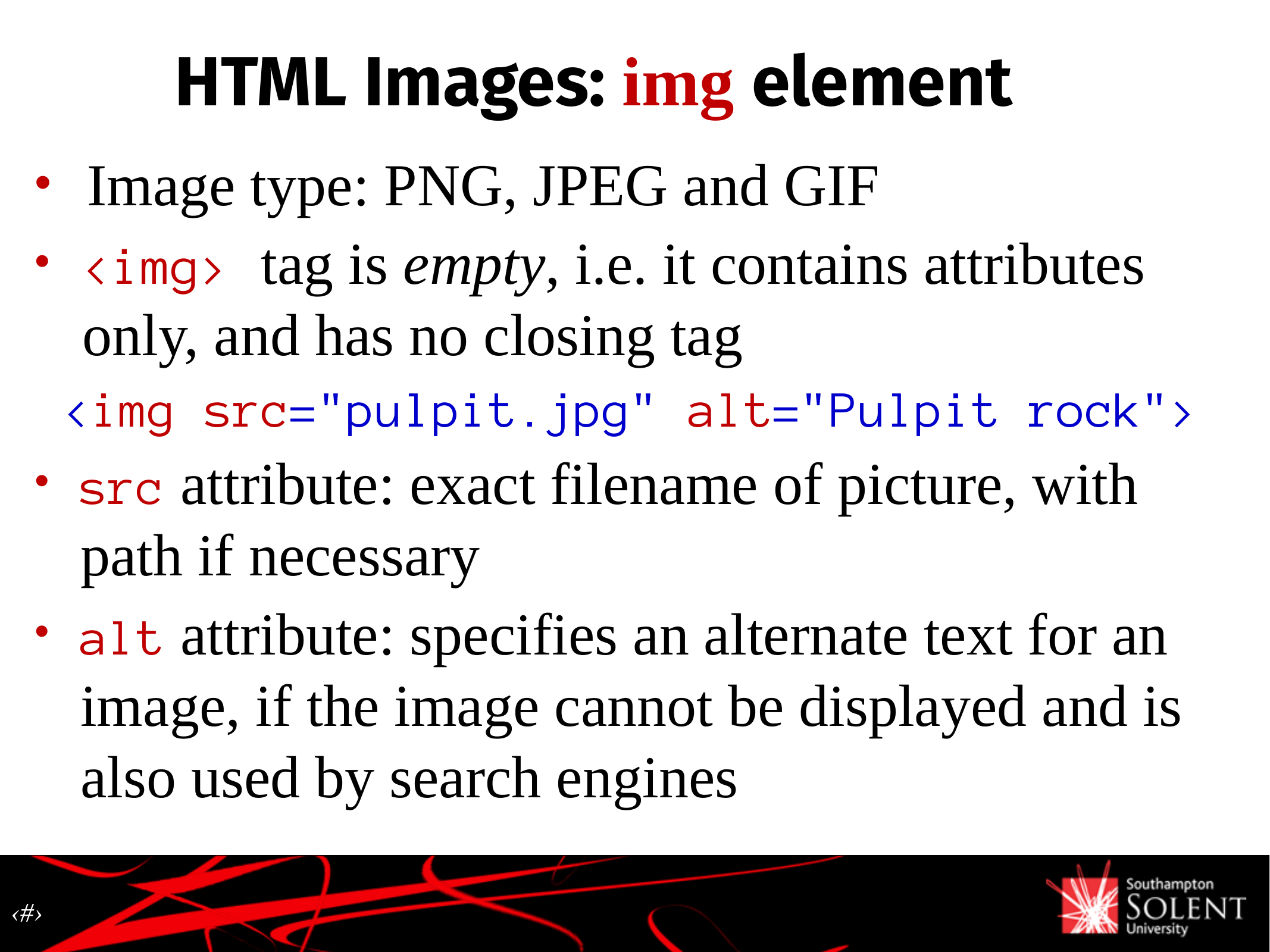

# HTML Images: img element
Image type: PNG, JPEG and GIF
<img> tag is empty, i.e. it contains attributes only, and has no closing tag
 <img src="pulpit.jpg" alt="Pulpit rock">
src attribute: exact filename of picture, with path if necessary
alt attribute: specifies an alternate text for an image, if the image cannot be displayed and is also used by search engines